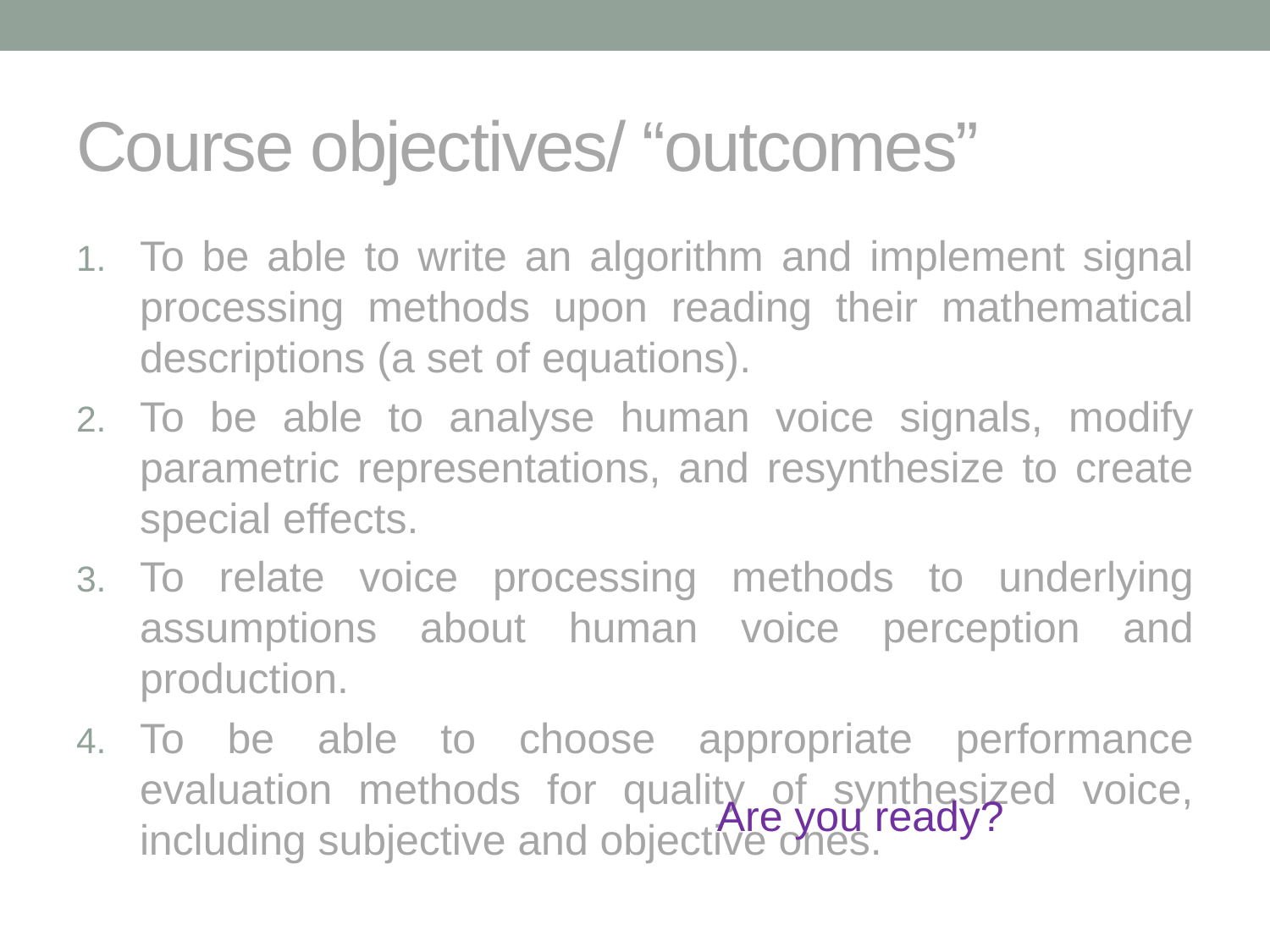

# Course objectives/ “outcomes”
To be able to write an algorithm and implement signal processing methods upon reading their mathematical descriptions (a set of equations).
To be able to analyse human voice signals, modify parametric representations, and resynthesize to create special effects.
To relate voice processing methods to underlying assumptions about human voice perception and production.
To be able to choose appropriate performance evaluation methods for quality of synthesized voice, including subjective and objective ones.
Are you ready?